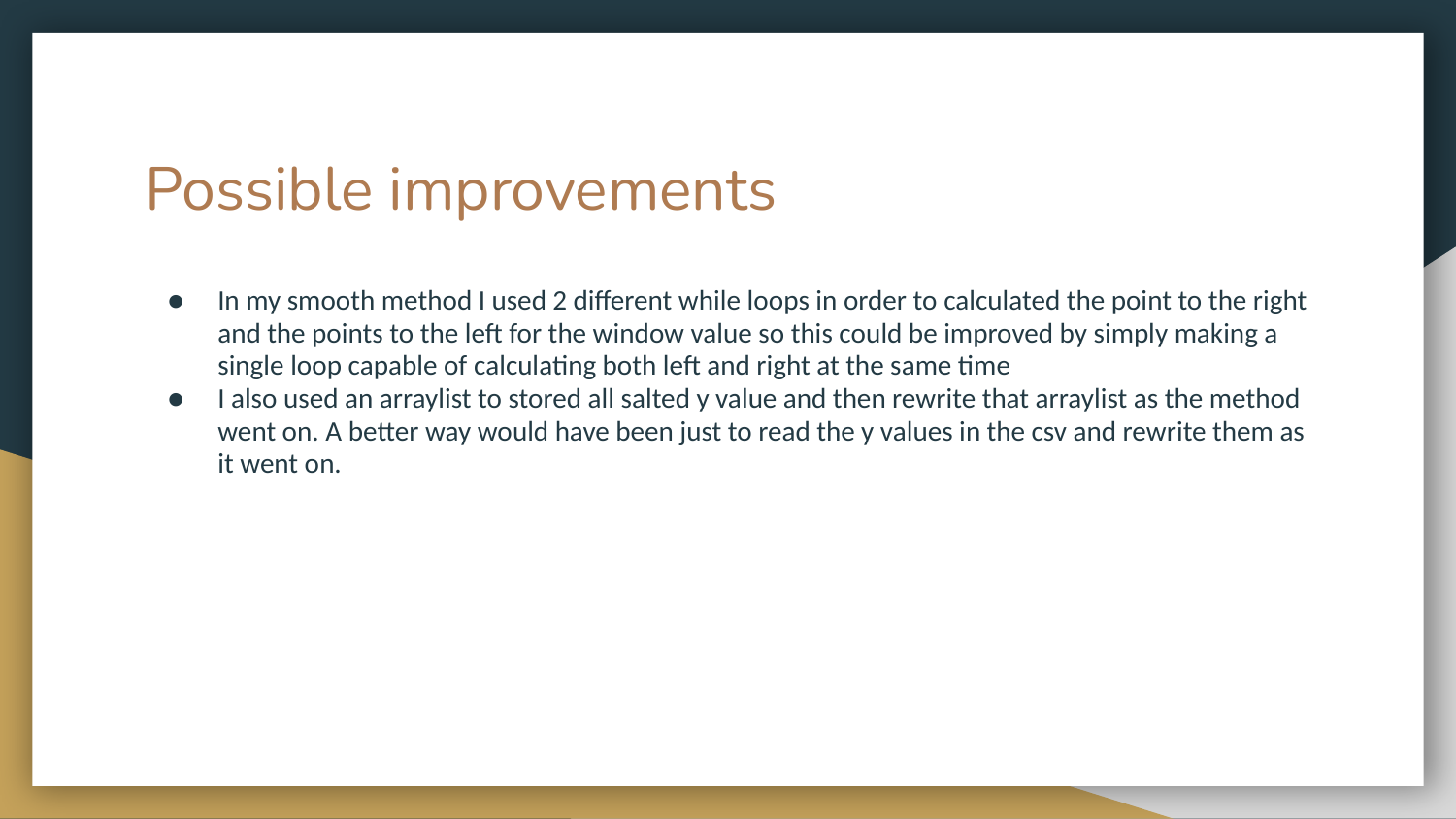

# Possible improvements
In my smooth method I used 2 different while loops in order to calculated the point to the right and the points to the left for the window value so this could be improved by simply making a single loop capable of calculating both left and right at the same time
I also used an arraylist to stored all salted y value and then rewrite that arraylist as the method went on. A better way would have been just to read the y values in the csv and rewrite them as it went on.